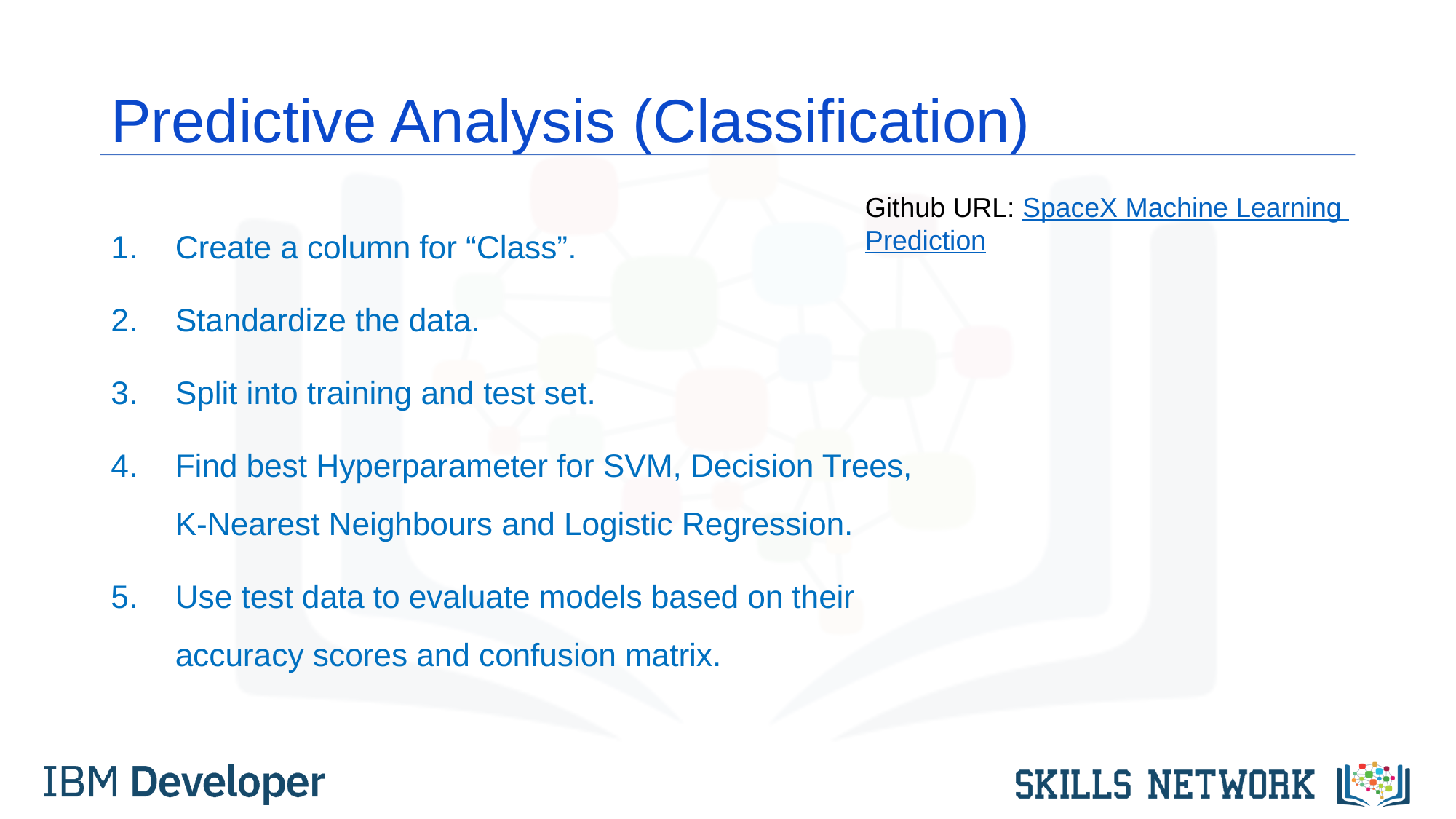

# Predictive Analysis (Classification)
Github URL: SpaceX Machine Learning Prediction

Create a column for “Class”.
Standardize the data.
Split into training and test set.
Find best Hyperparameter for SVM, Decision Trees, K-Nearest Neighbours and Logistic Regression.
Use test data to evaluate models based on their accuracy scores and confusion matrix.